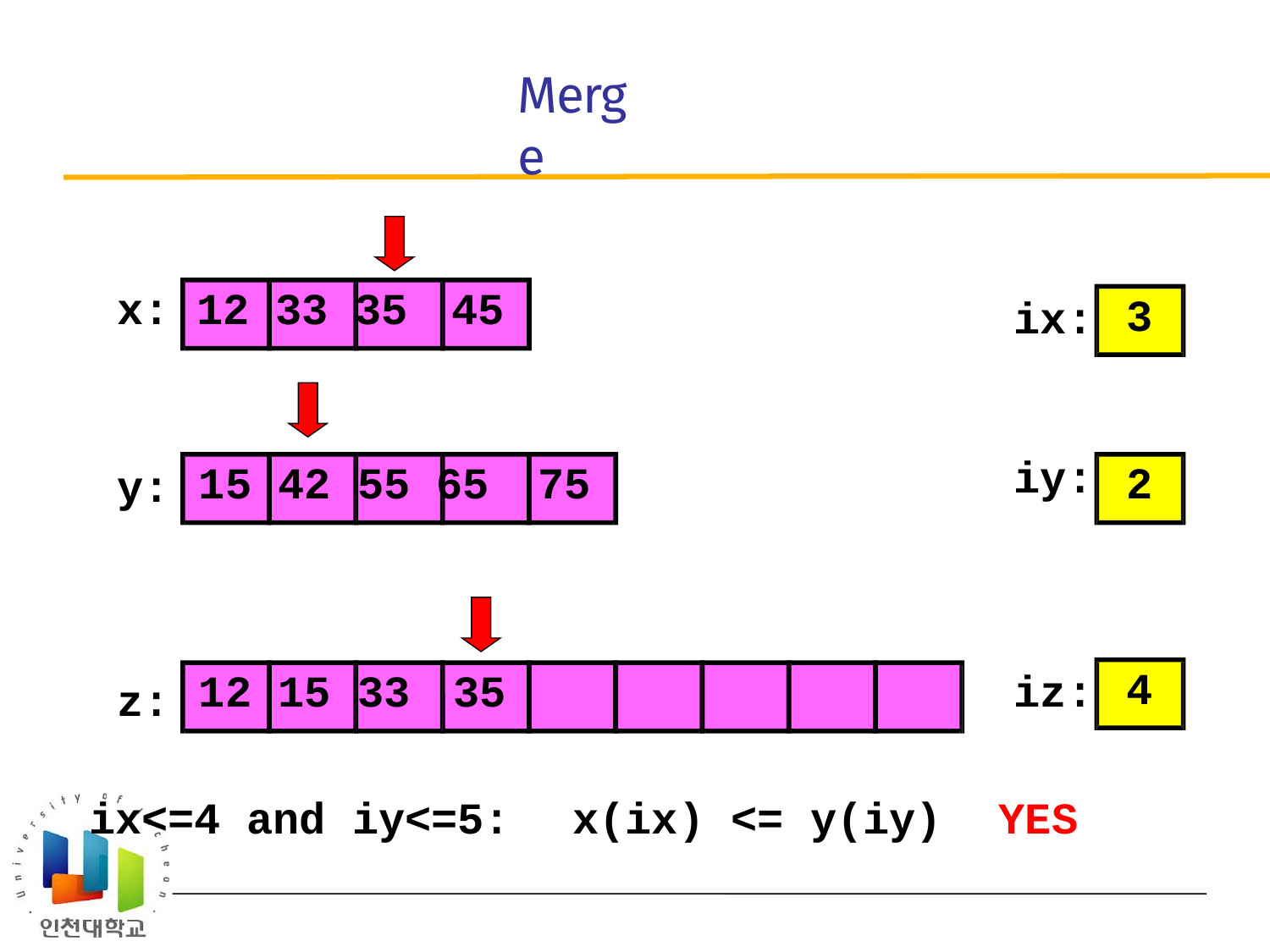

# Merge

x: 12 33 35 45

3

ix:

iy:

15 42 55 65 75
2

y:

4

12 15 33 35
iz:

z:
ix<=4 and iy<=5:
x(ix) <= y(iy)	YES